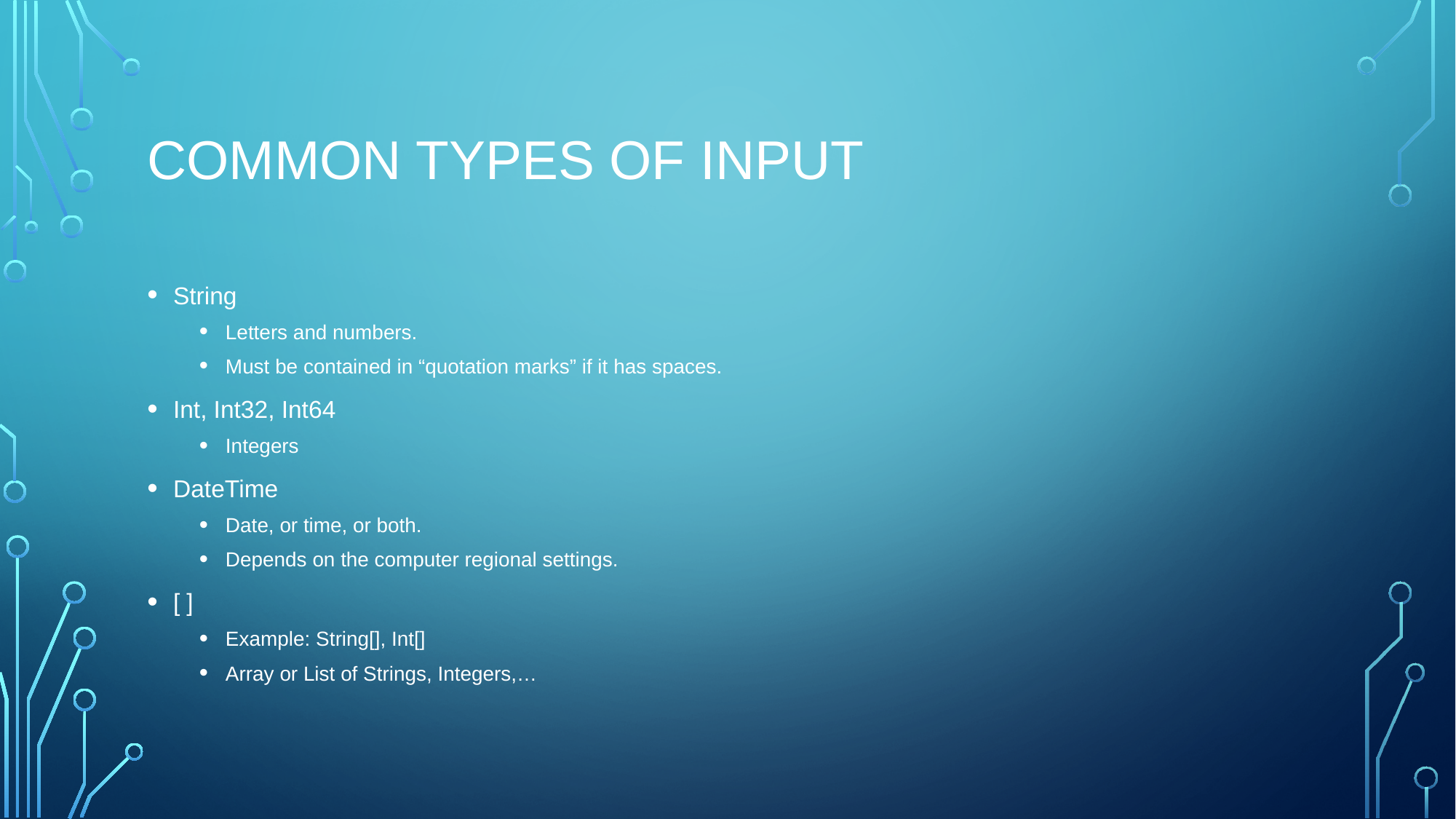

# Common types of input
String
Letters and numbers.
Must be contained in “quotation marks” if it has spaces.
Int, Int32, Int64
Integers
DateTime
Date, or time, or both.
Depends on the computer regional settings.
[ ]
Example: String[], Int[]
Array or List of Strings, Integers,…